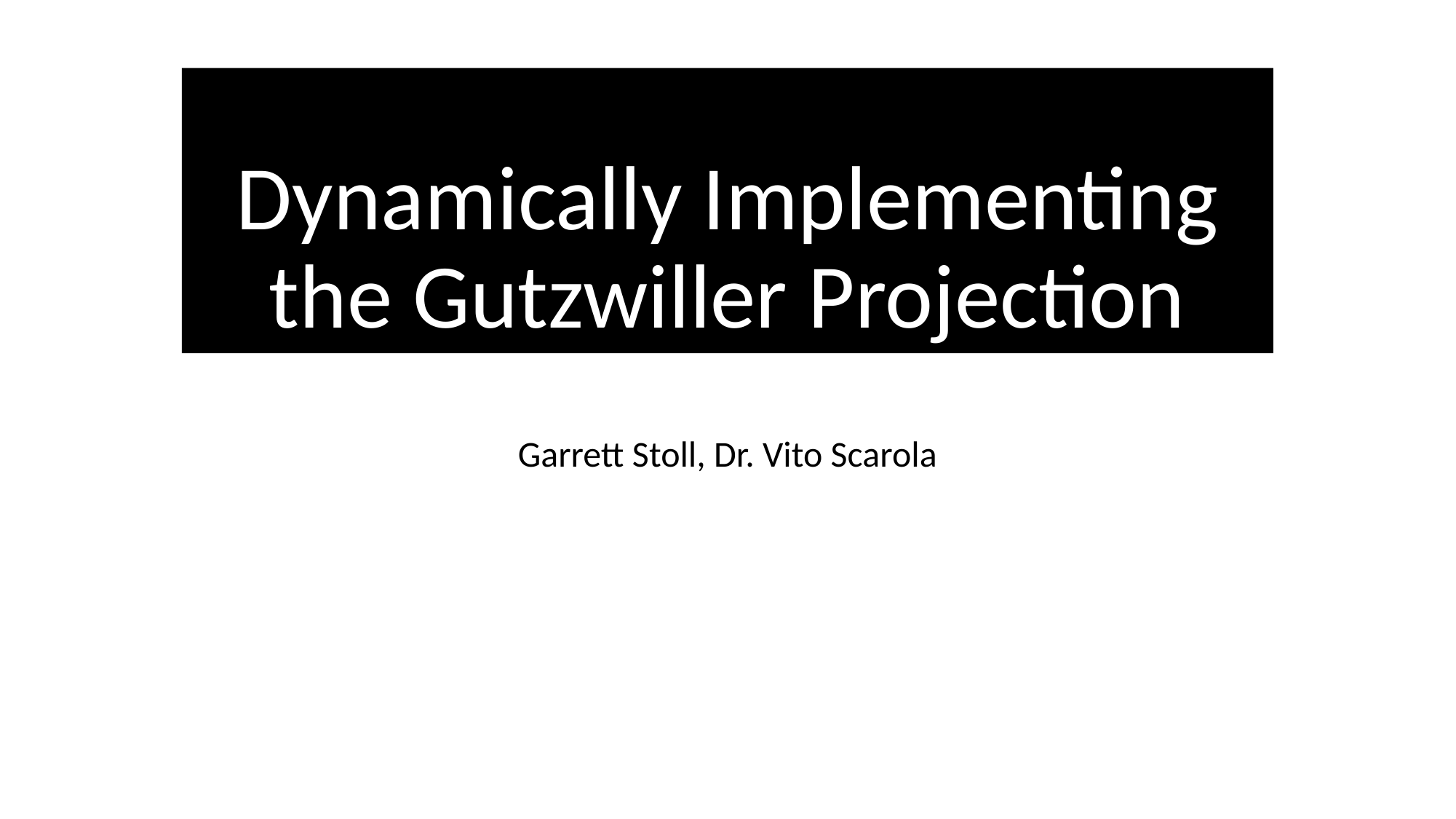

# Dynamically Implementing the Gutzwiller Projection
Garrett Stoll, Dr. Vito Scarola